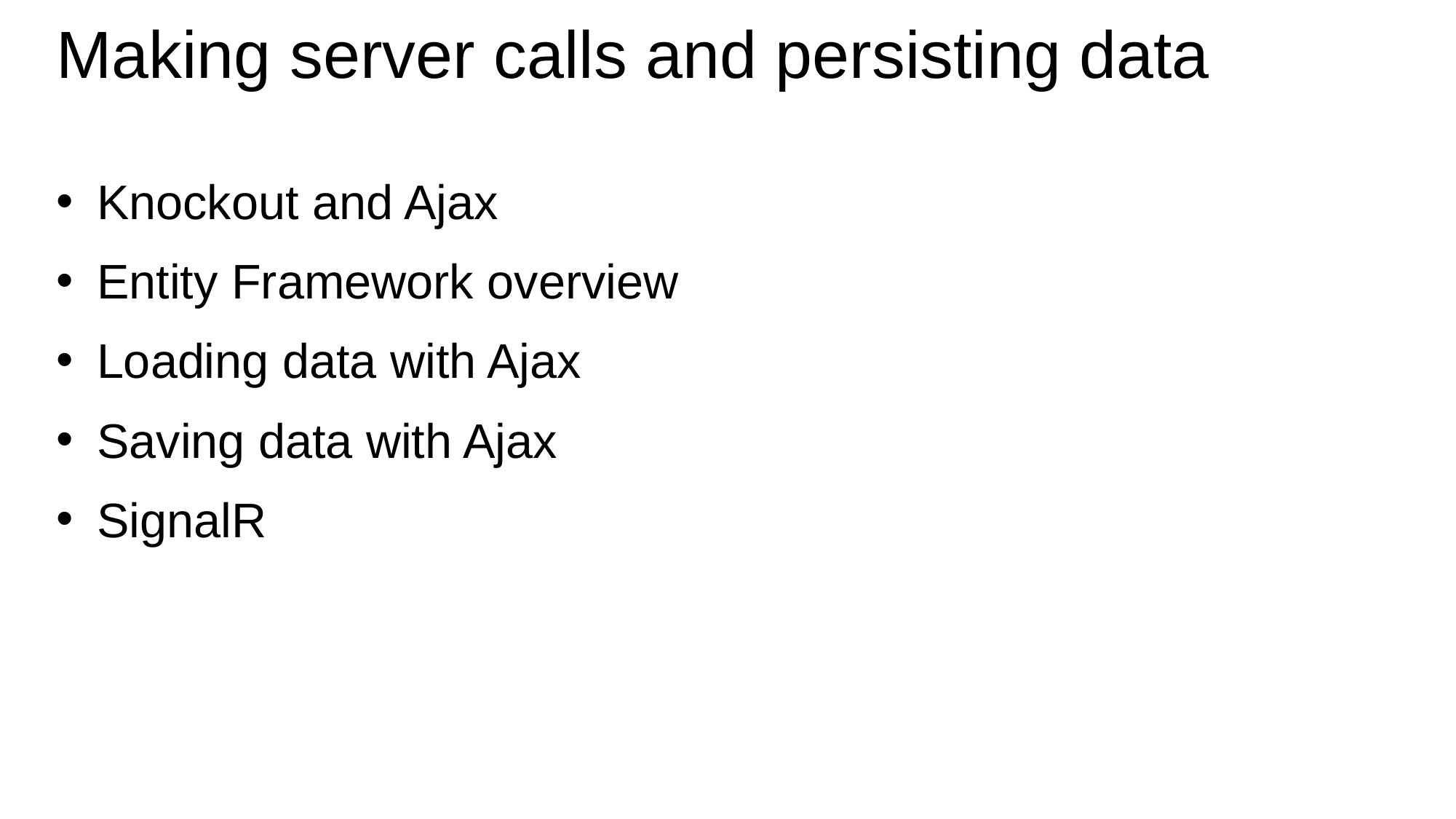

# Making server calls and persisting data
Knockout and Ajax
Entity Framework overview
Loading data with Ajax
Saving data with Ajax
SignalR